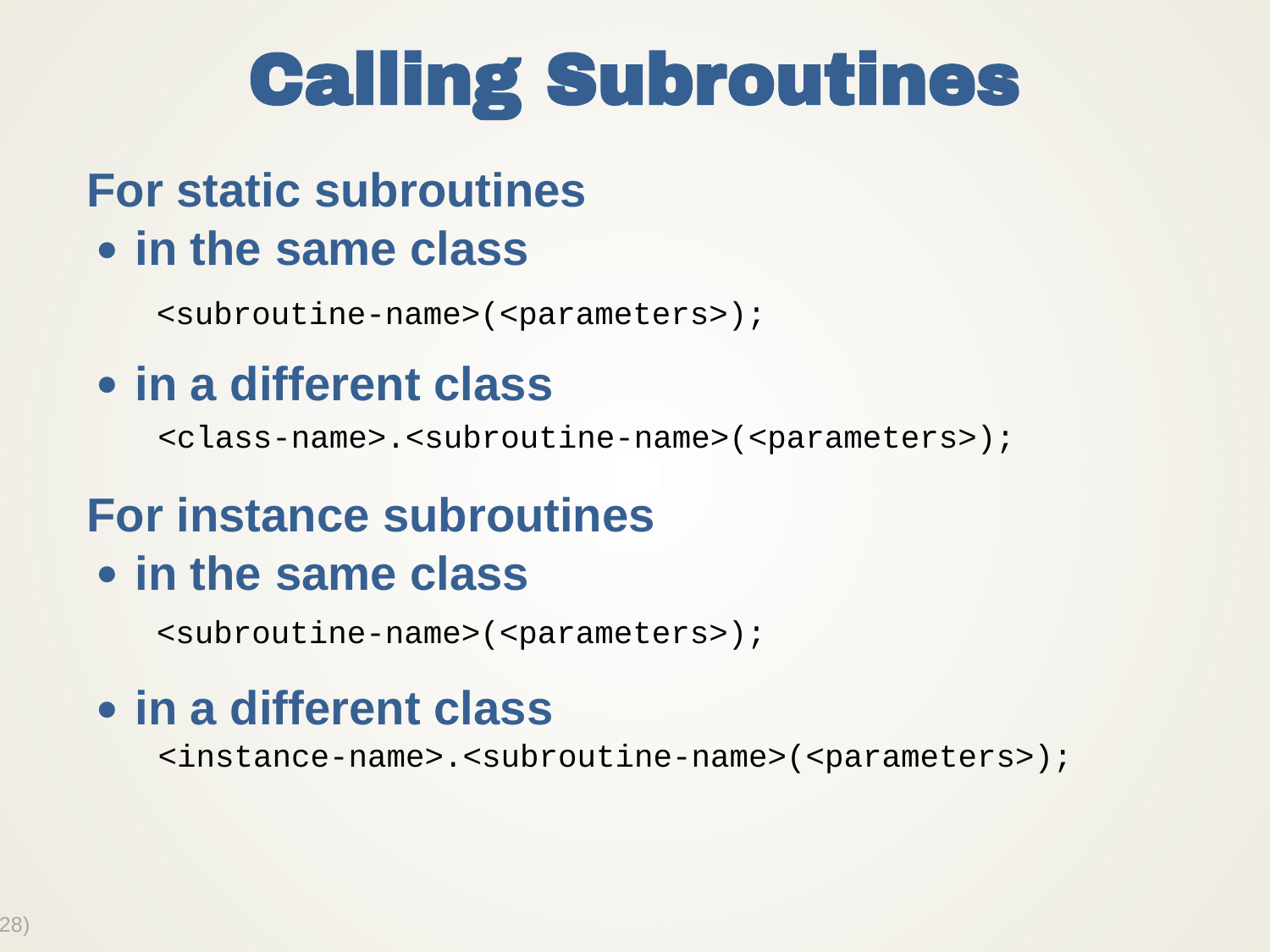

# Calling Subroutines
For static subroutines
in the same class

in a different class

For instance subroutines
in the same class

in a different class

<subroutine-name>(<parameters>);
<class-name>.<subroutine-name>(<parameters>);
<subroutine-name>(<parameters>);
<instance-name>.<subroutine-name>(<parameters>);